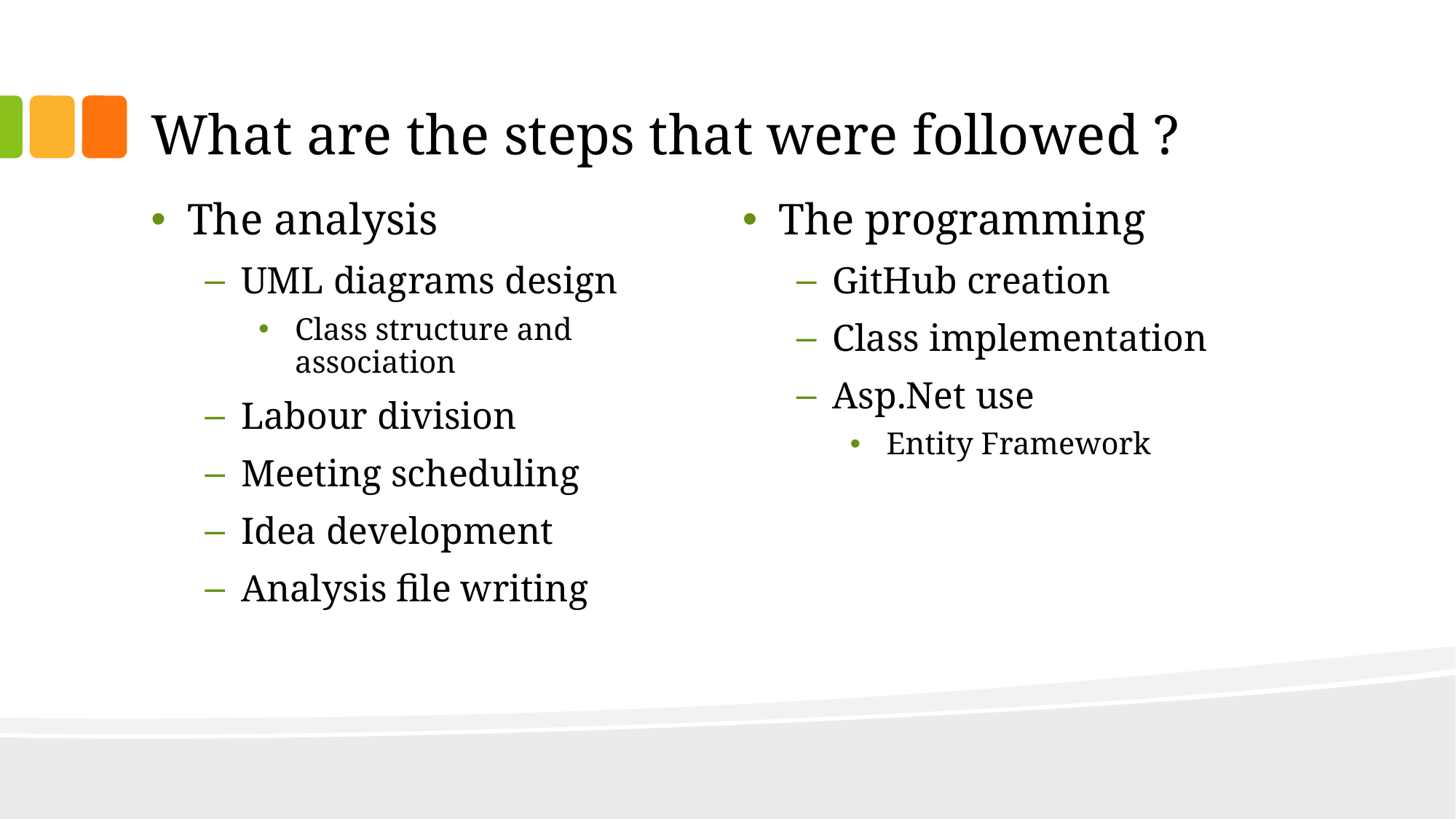

# What are the steps that were followed ?
The analysis
UML diagrams design
Class structure and association
Labour division
Meeting scheduling
Idea development
Analysis file writing

The programming
GitHub creation
Class implementation
Asp.Net use
Entity Framework